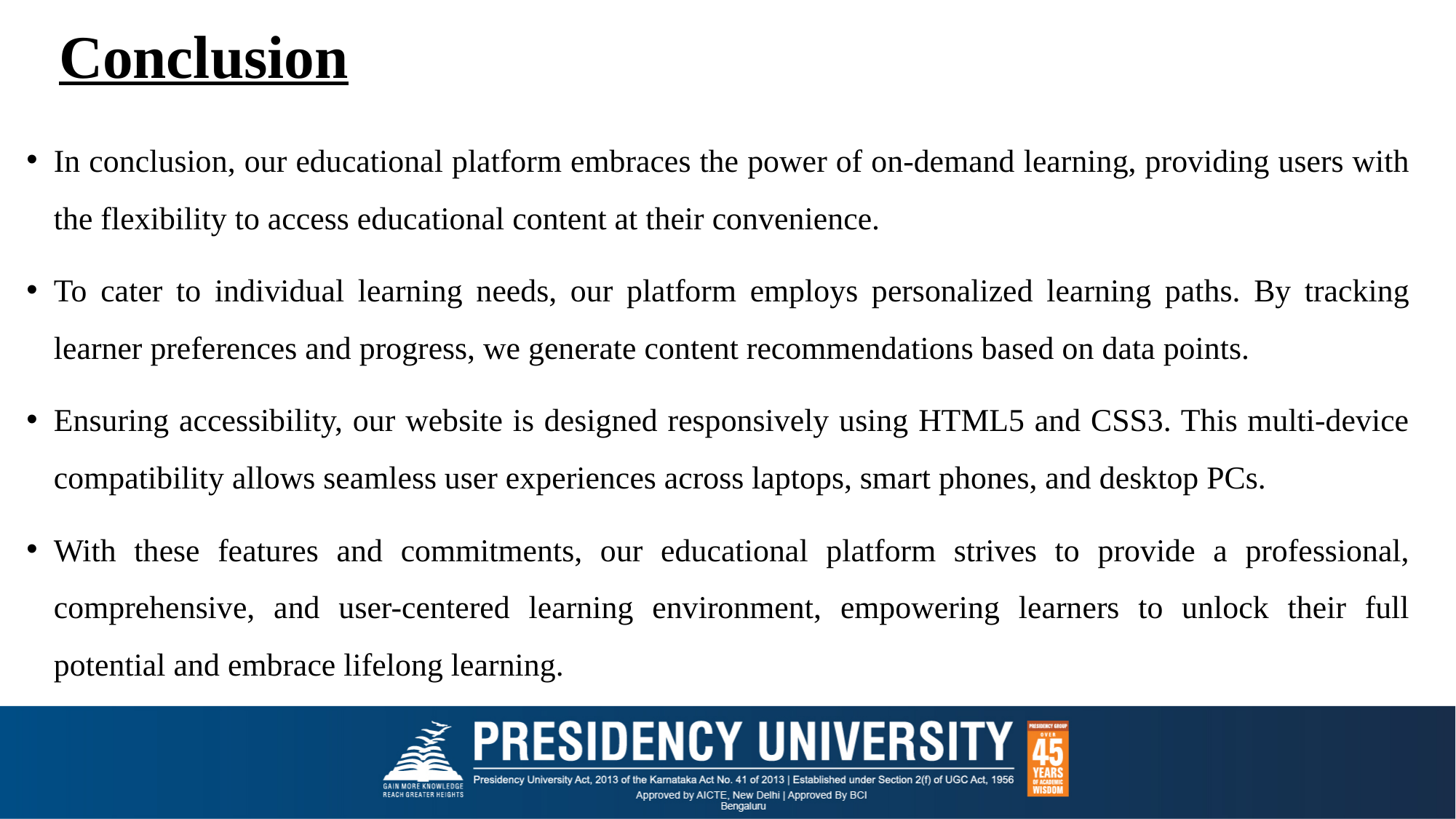

# Conclusion
In conclusion, our educational platform embraces the power of on-demand learning, providing users with the flexibility to access educational content at their convenience.
To cater to individual learning needs, our platform employs personalized learning paths. By tracking learner preferences and progress, we generate content recommendations based on data points.
Ensuring accessibility, our website is designed responsively using HTML5 and CSS3. This multi-device compatibility allows seamless user experiences across laptops, smart phones, and desktop PCs.
With these features and commitments, our educational platform strives to provide a professional, comprehensive, and user-centered learning environment, empowering learners to unlock their full potential and embrace lifelong learning.